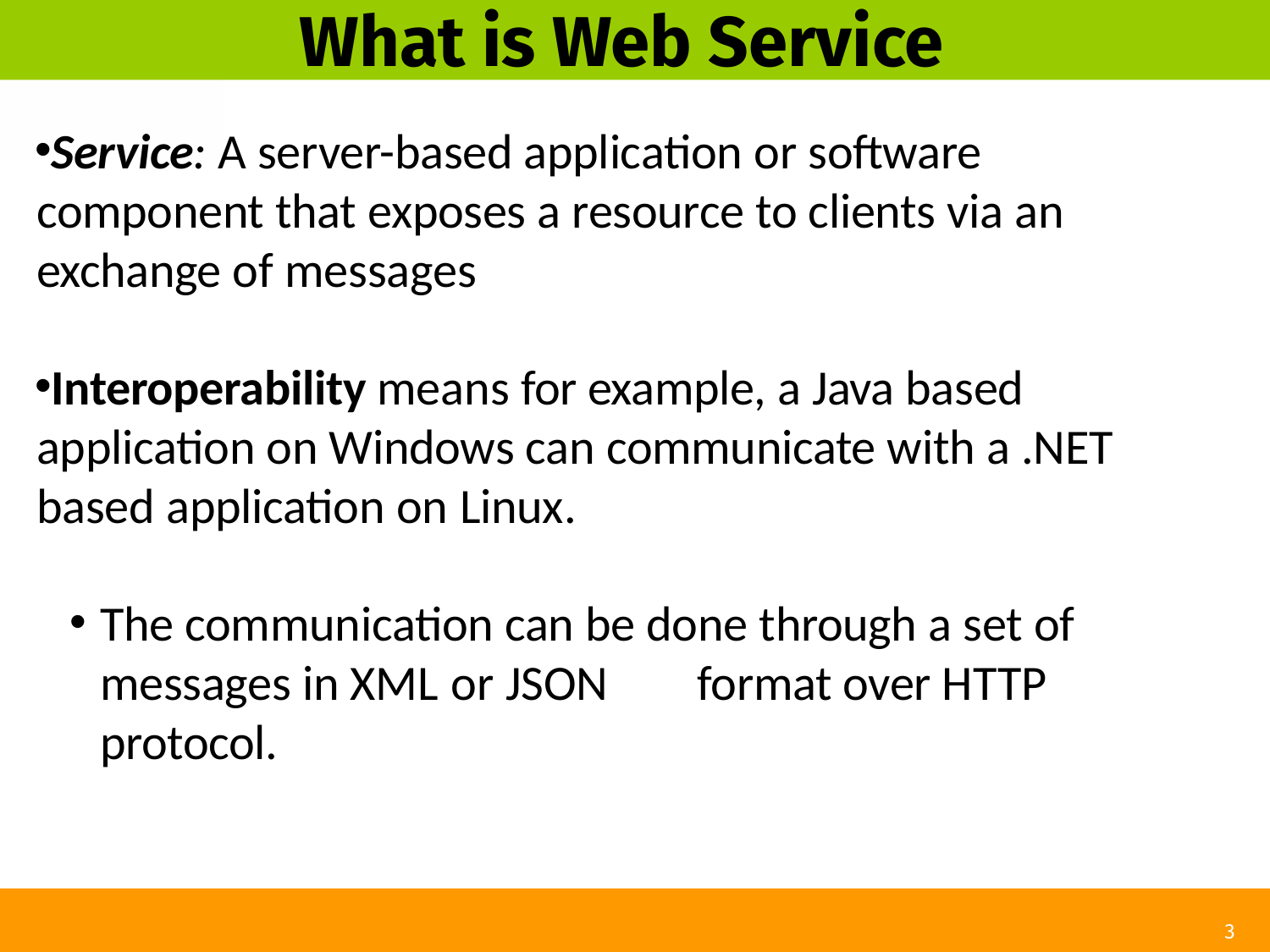

# What is Web Service
Service: A server-based application or software  component that exposes a resource to clients via an  exchange of messages

Interoperability means for example, a Java based  application on Windows can communicate with a .NET  based application on Linux.

The communication can be done through a set of  messages in XML or JSON	format over HTTP protocol.
3